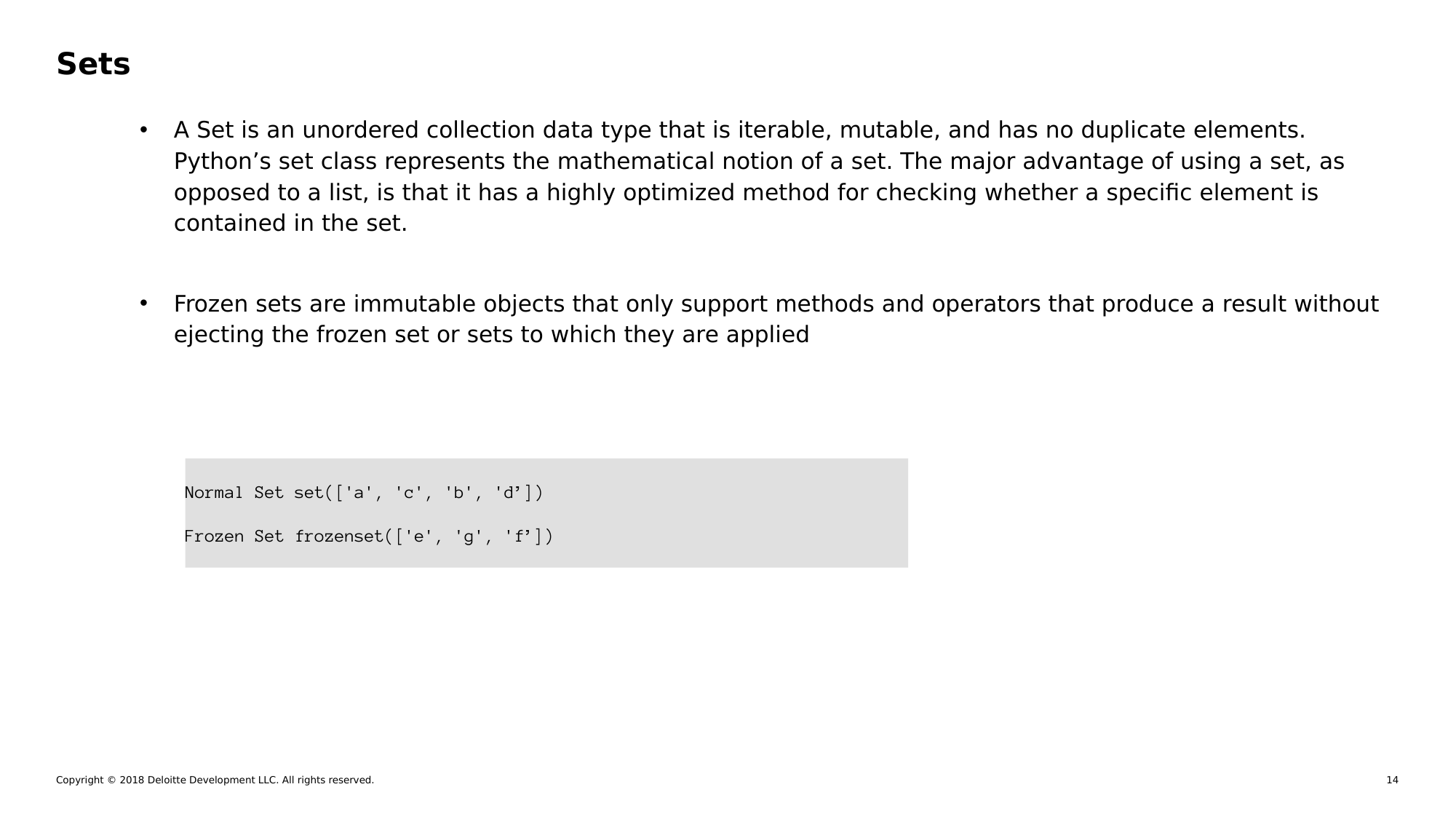

# Sets
A Set is an unordered collection data type that is iterable, mutable, and has no duplicate elements. Python’s set class represents the mathematical notion of a set. The major advantage of using a set, as opposed to a list, is that it has a highly optimized method for checking whether a specific element is contained in the set.

Frozen sets are immutable objects that only support methods and operators that produce a result without ejecting the frozen set or sets to which they are applied

Normal Set set(['a', 'c', 'b', 'd’])

Frozen Set frozenset(['e', 'g', 'f’])